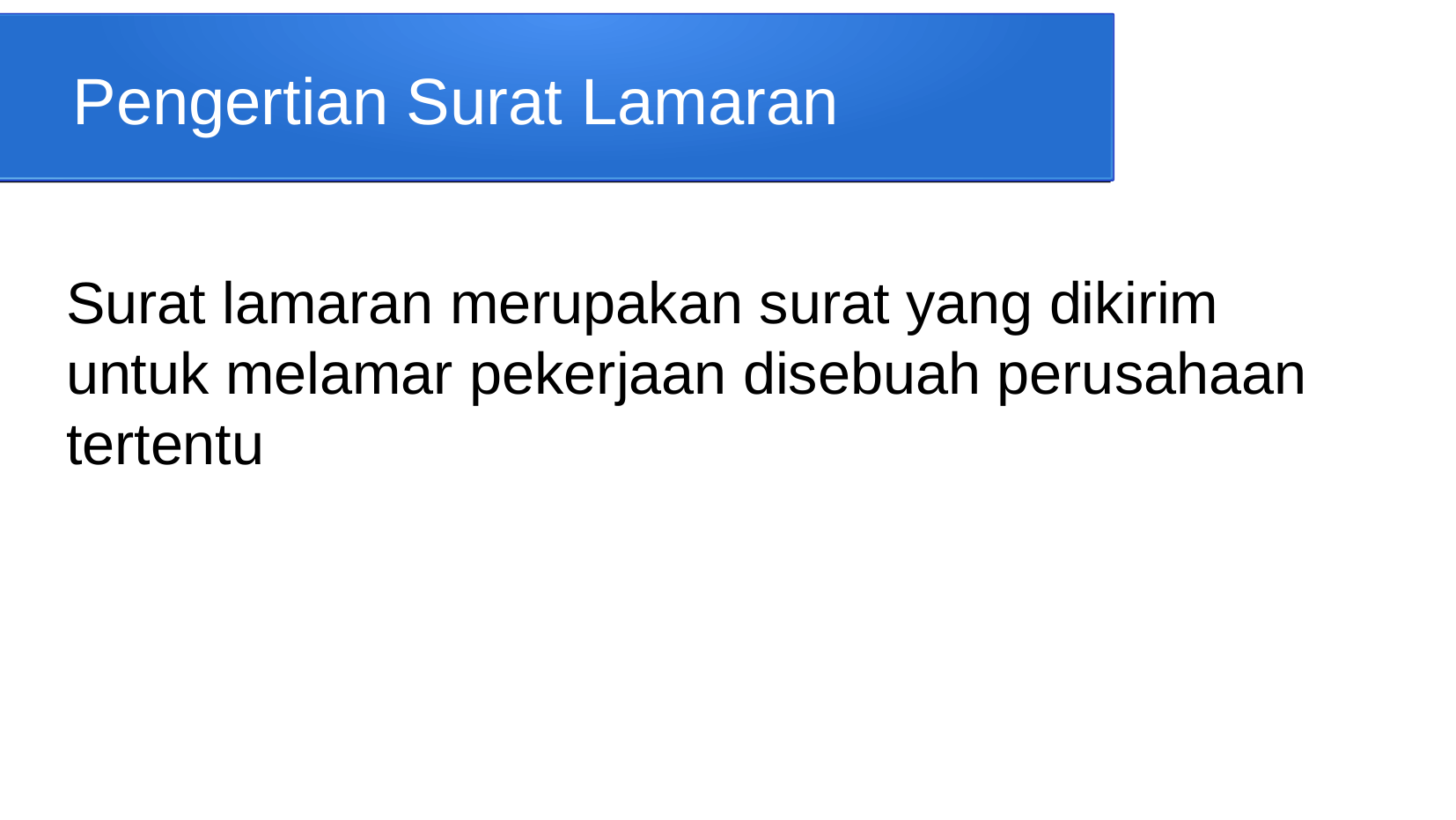

Pengertian Surat Lamaran
Surat lamaran merupakan surat yang dikirim untuk melamar pekerjaan disebuah perusahaan tertentu